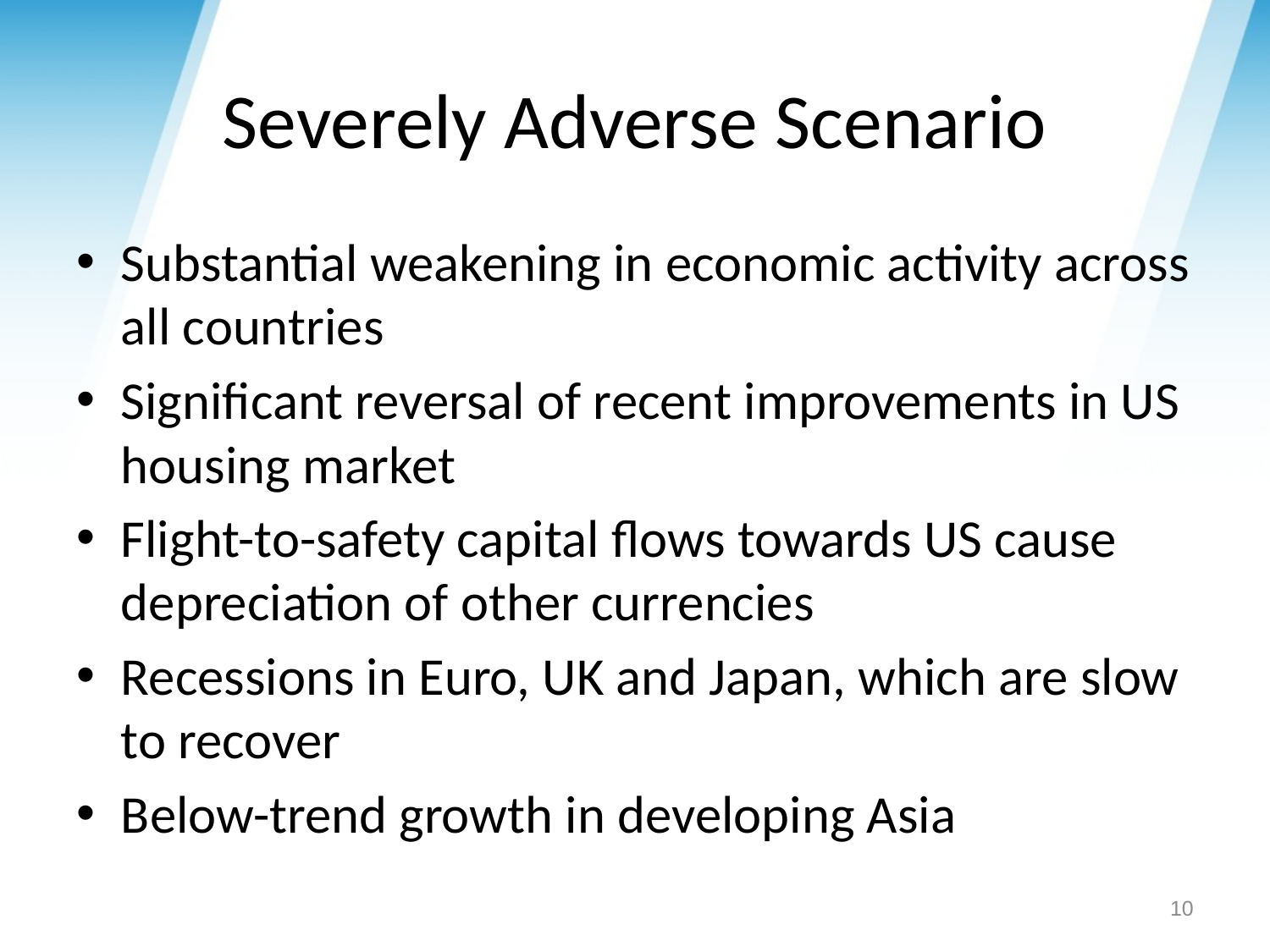

# Severely Adverse Scenario
Substantial weakening in economic activity across all countries
Significant reversal of recent improvements in US housing market
Flight-to-safety capital flows towards US cause depreciation of other currencies
Recessions in Euro, UK and Japan, which are slow to recover
Below-trend growth in developing Asia
10